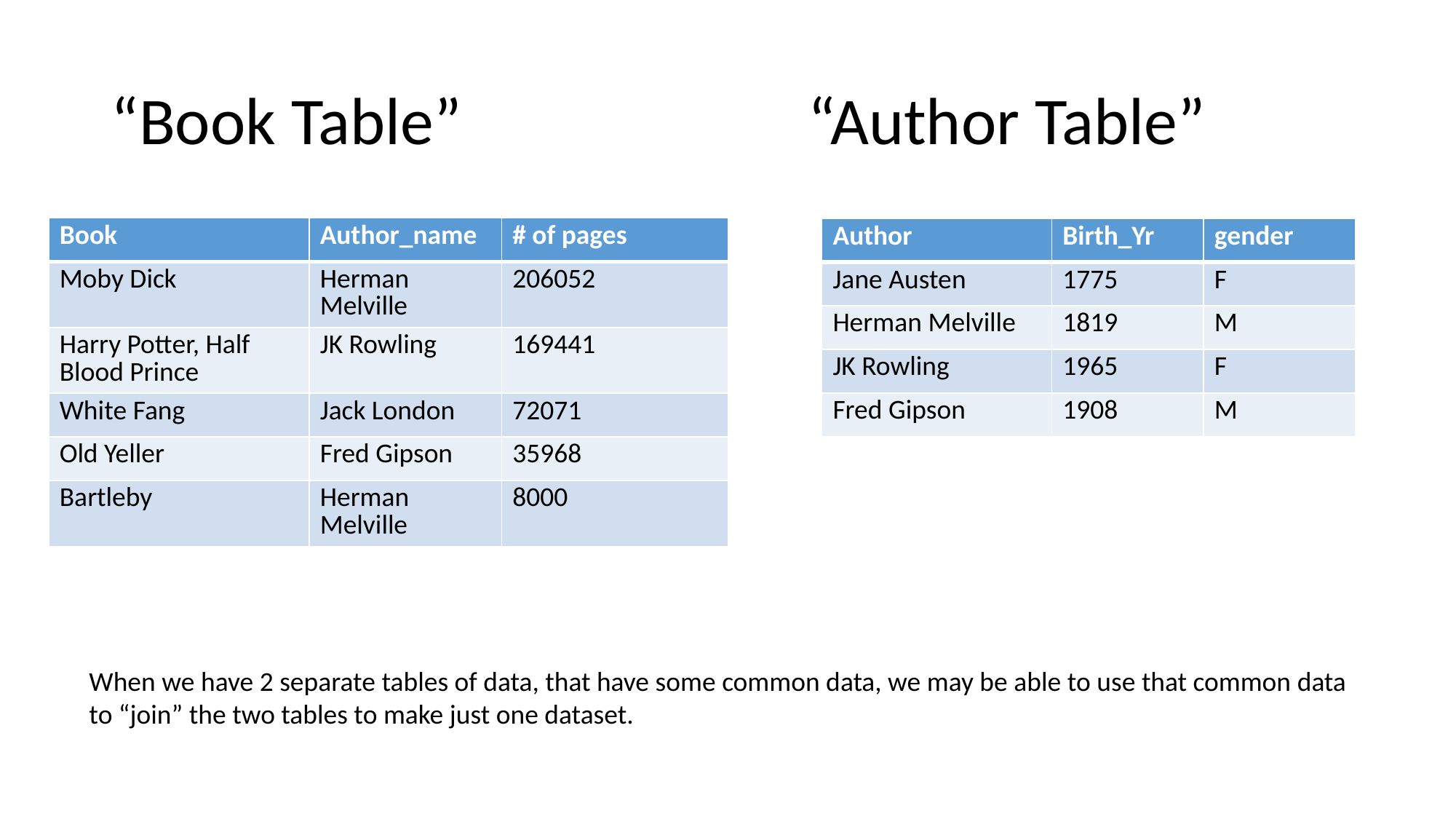

# “Book Table”                       “Author Table”
| Book | Author\_name | # of pages |
| --- | --- | --- |
| Moby Dick | Herman Melville | 206052 |
| Harry Potter, Half Blood Prince | JK Rowling | 169441 |
| White Fang | Jack London | 72071 |
| Old Yeller | Fred Gipson | 35968 |
| Bartleby | Herman Melville | 8000 |
| Author | Birth\_Yr | gender |
| --- | --- | --- |
| Jane Austen | 1775 | F |
| Herman Melville | 1819 | M |
| JK Rowling | 1965 | F |
| Fred Gipson | 1908 | M |
When we have 2 separate tables of data, that have some common data, we may be able to use that common data to “join” the two tables to make just one dataset.